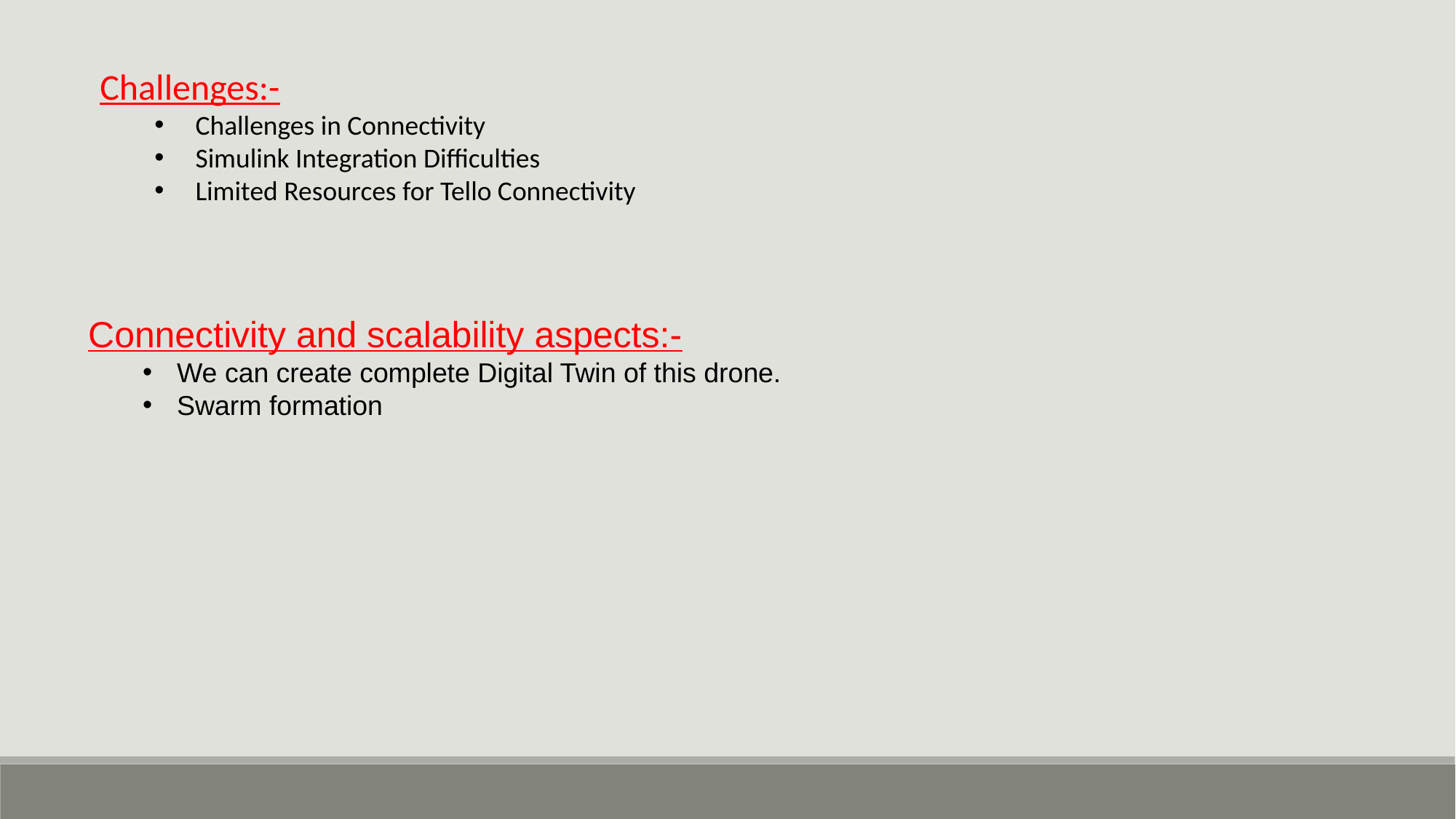

Challenges:-
Challenges in Connectivity
Simulink Integration Difficulties
Limited Resources for Tello Connectivity

Connectivity and scalability aspects:-
We can create complete Digital Twin of this drone.
Swarm formation